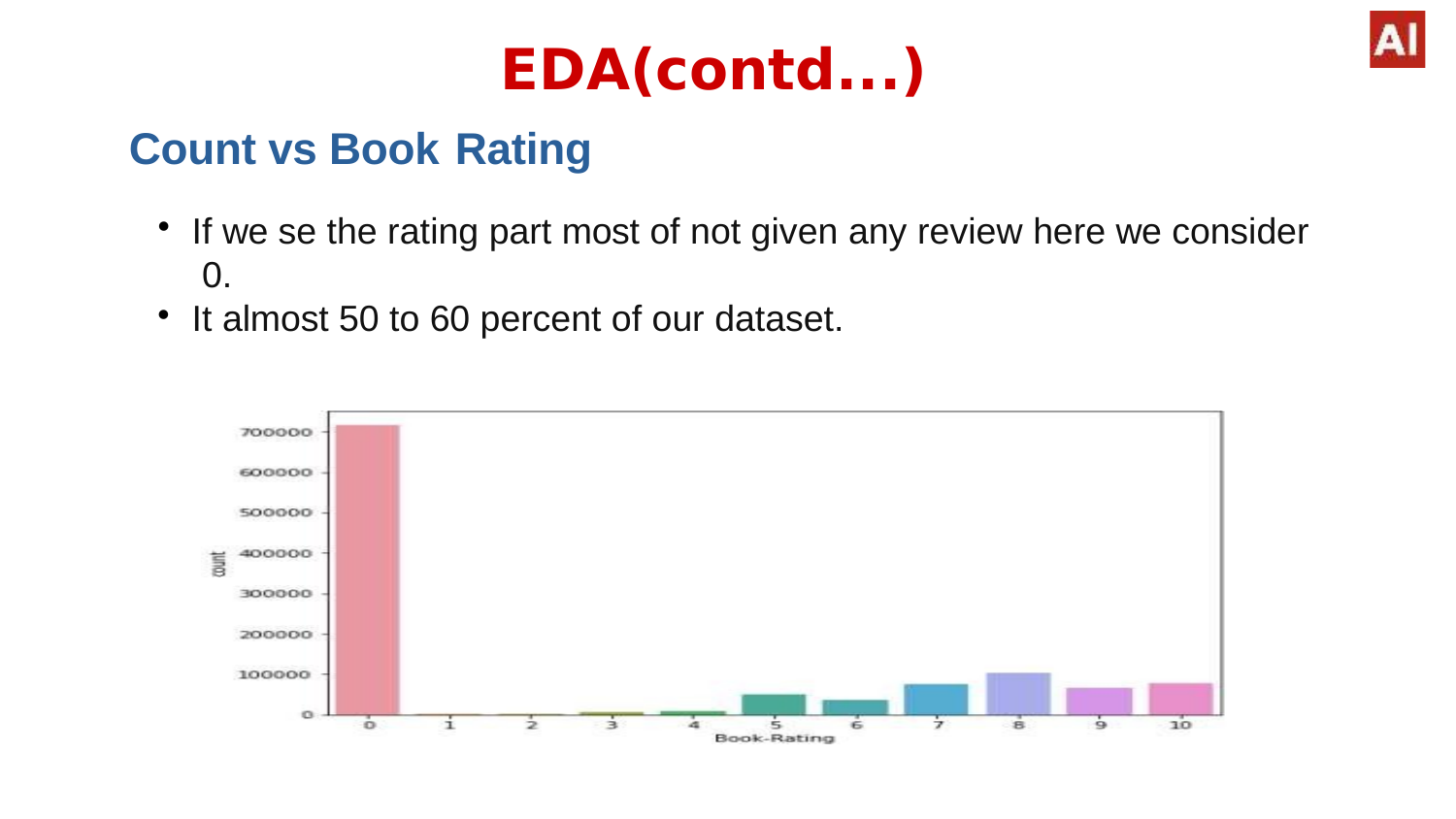

# EDA(contd...)
Count vs Book Rating
If we se the rating part most of not given any review here we consider  0.
It almost 50 to 60 percent of our dataset.